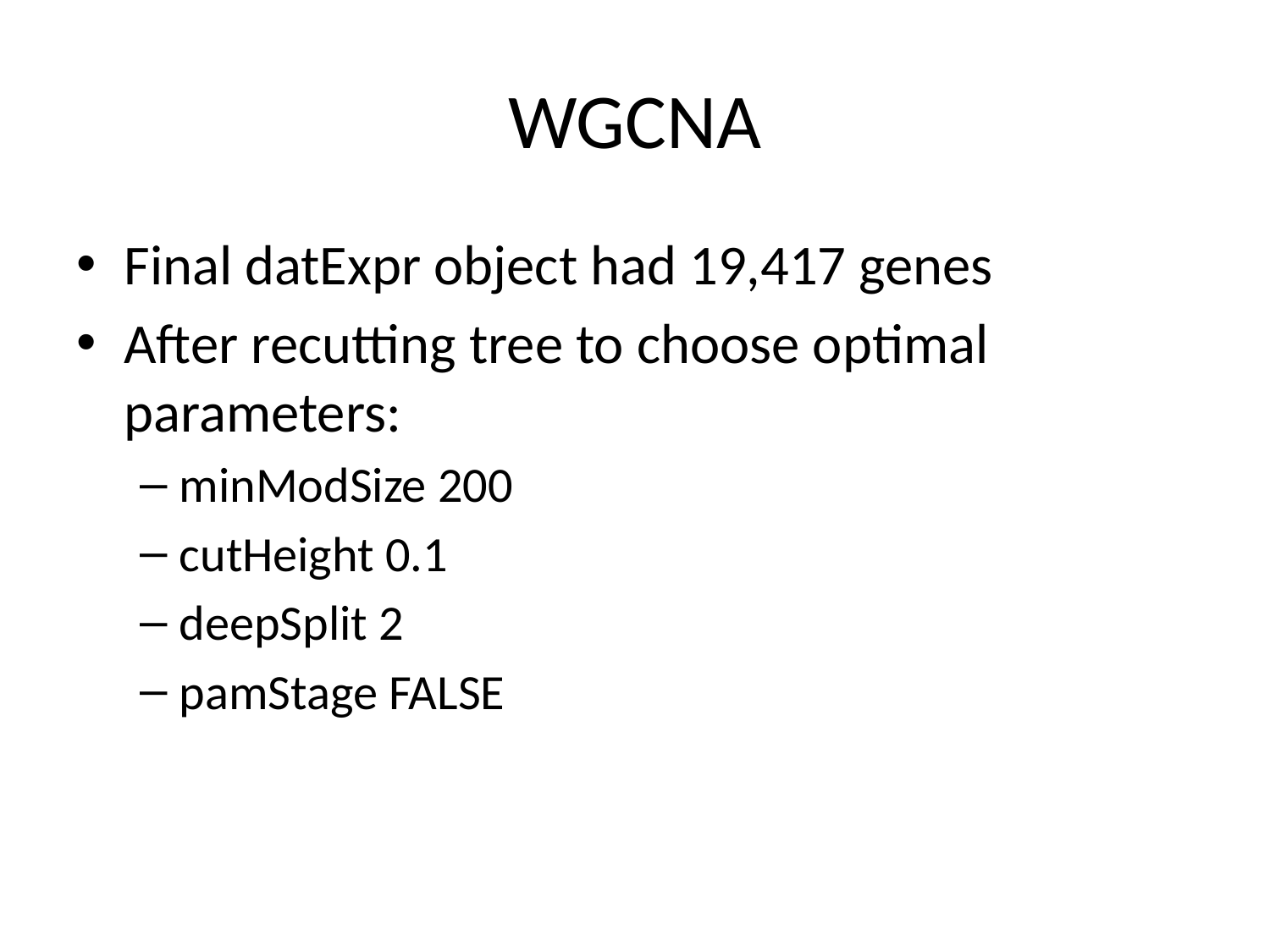

# WGCNA
Final datExpr object had 19,417 genes
After recutting tree to choose optimal parameters:
minModSize 200
cutHeight 0.1
deepSplit 2
pamStage FALSE